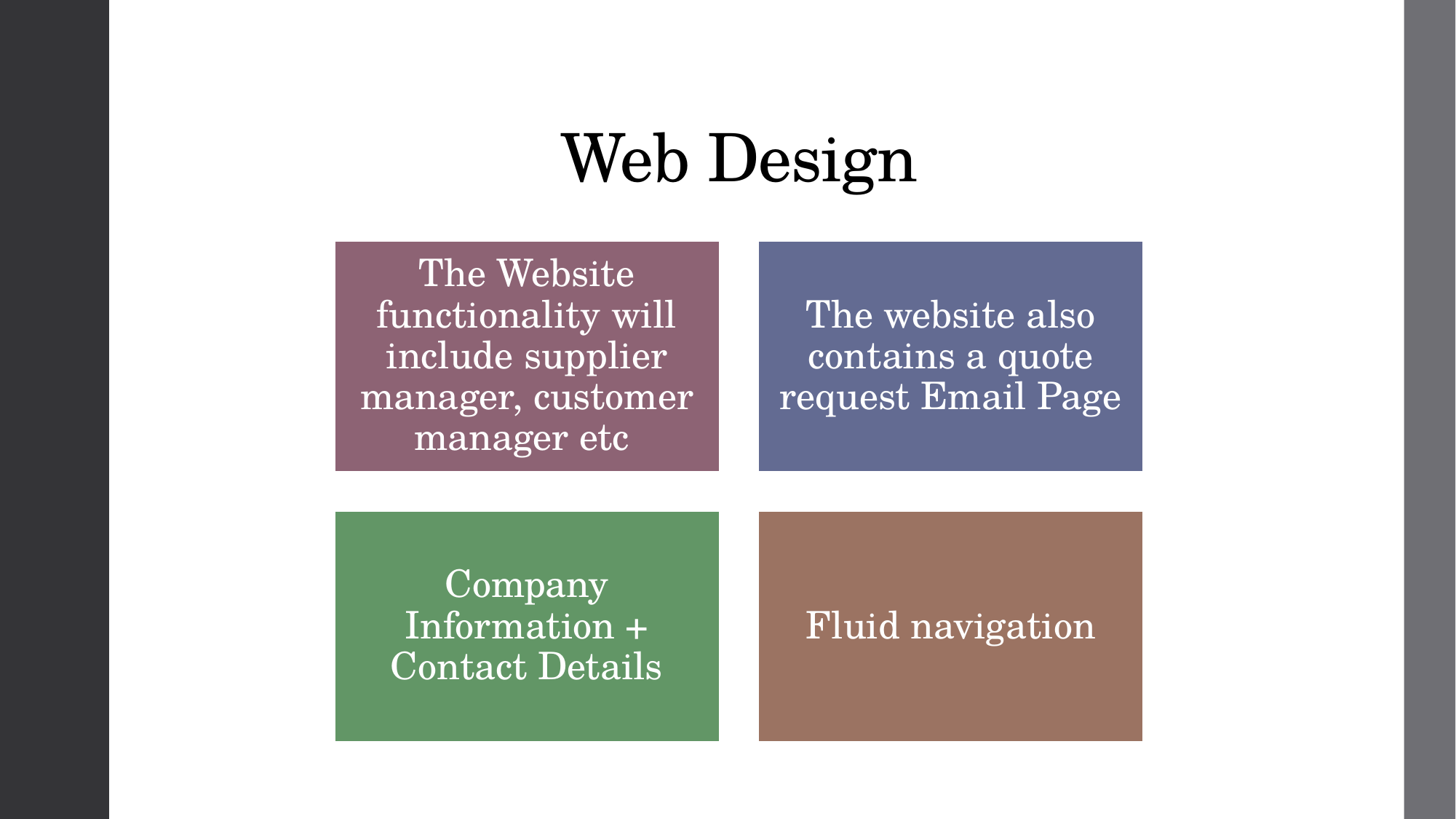

# Web Design
The Website functionality will include supplier manager, customer manager etc
The website also contains a quote request Email Page
Company Information + Contact Details
Fluid navigation